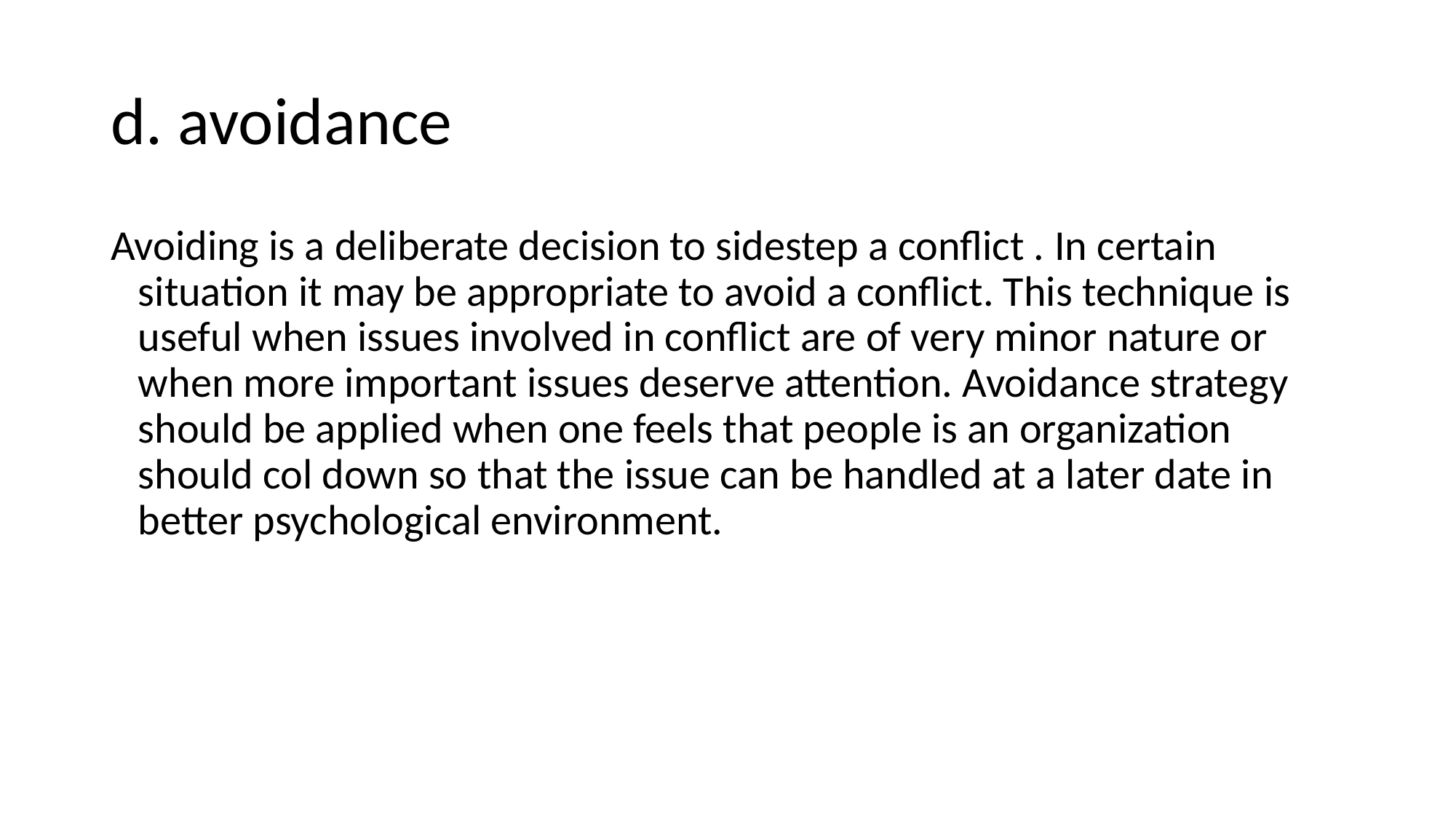

# d. avoidance
Avoiding is a deliberate decision to sidestep a conflict . In certain situation it may be appropriate to avoid a conflict. This technique is useful when issues involved in conflict are of very minor nature or when more important issues deserve attention. Avoidance strategy should be applied when one feels that people is an organization should col down so that the issue can be handled at a later date in better psychological environment.